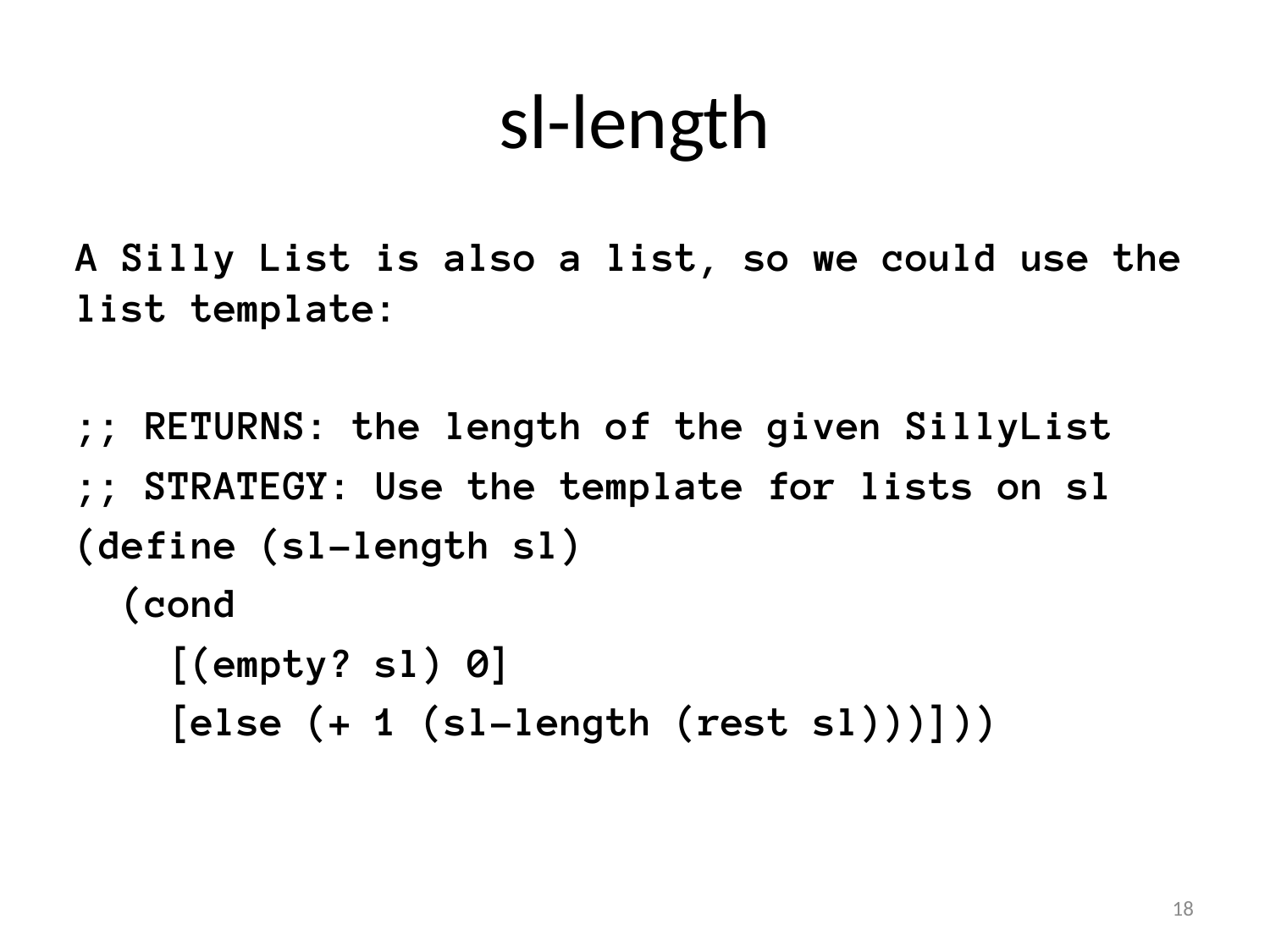

# sl-length
A Silly List is also a list, so we could use the list template:

;; RETURNS: the length of the given SillyList
;; STRATEGY: Use the template for lists on sl
(define (sl-length sl)
  (cond
    [(empty? sl) 0]
    [else (+ 1 (sl-length (rest sl)))]))

18